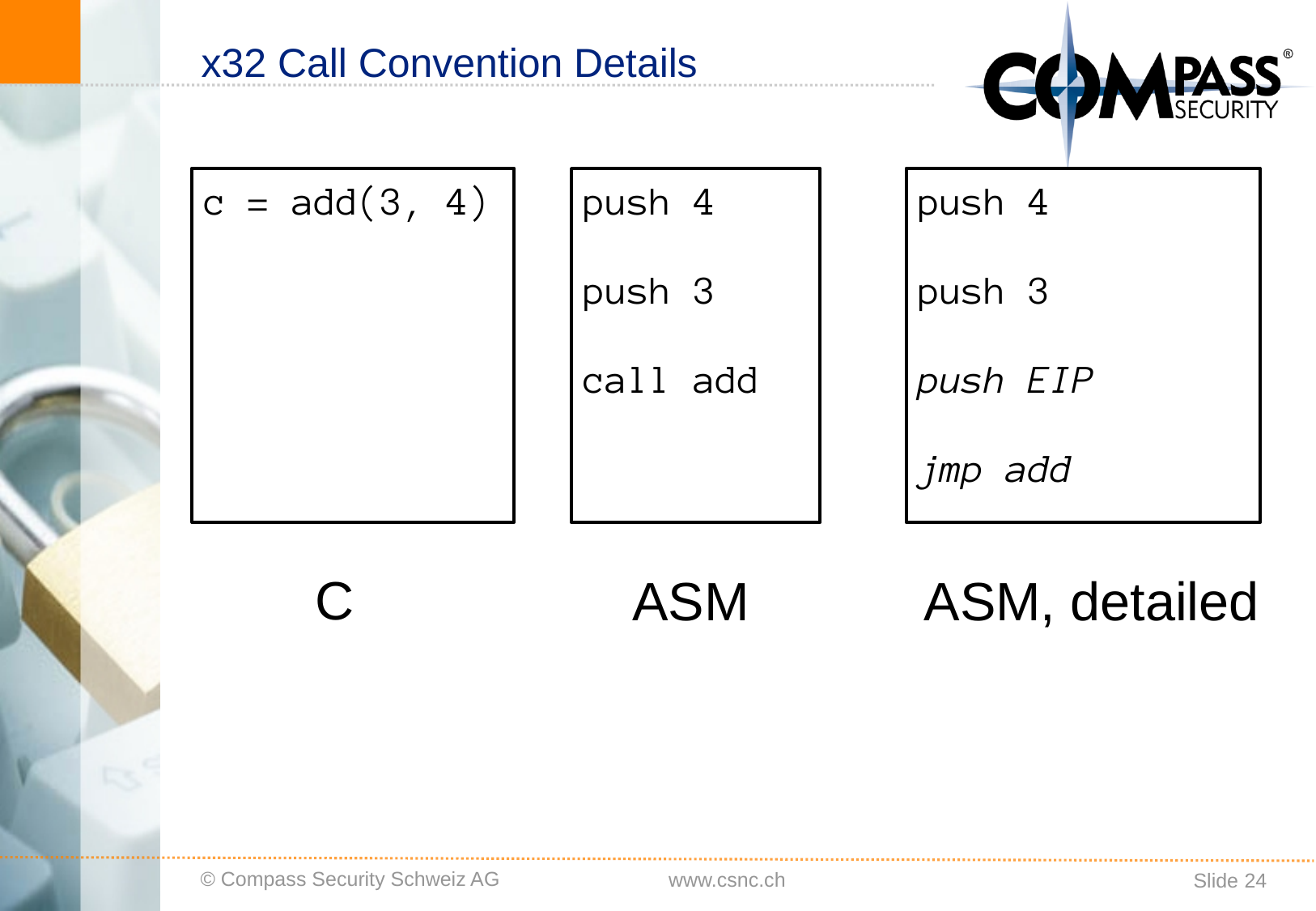

# x32 Call Convention Details
c = add(3, 4)
push 4
push 3
call add
push 4
push 3
push EIP
jmp add
C
ASM, detailed
ASM